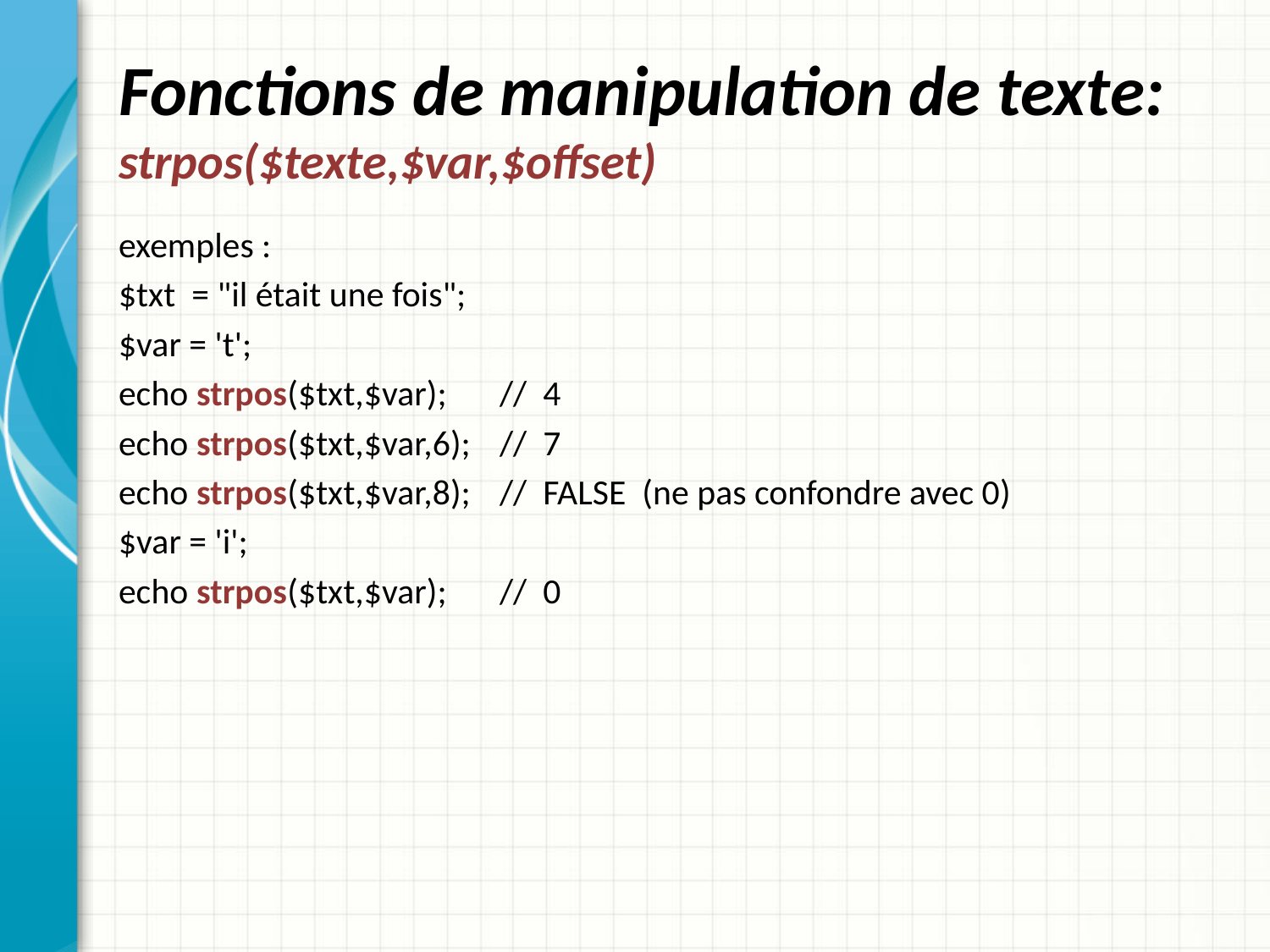

# Fonctions de manipulation de texte: strpos($texte,$var,$offset)
exemples :
$txt  = "il était une fois";
$var = 't';
echo strpos($txt,$var);   	//  4
echo strpos($txt,$var,6);   	//  7
echo strpos($txt,$var,8);   	//  FALSE  (ne pas confondre avec 0)
$var = 'i';
echo strpos($txt,$var);   	//  0